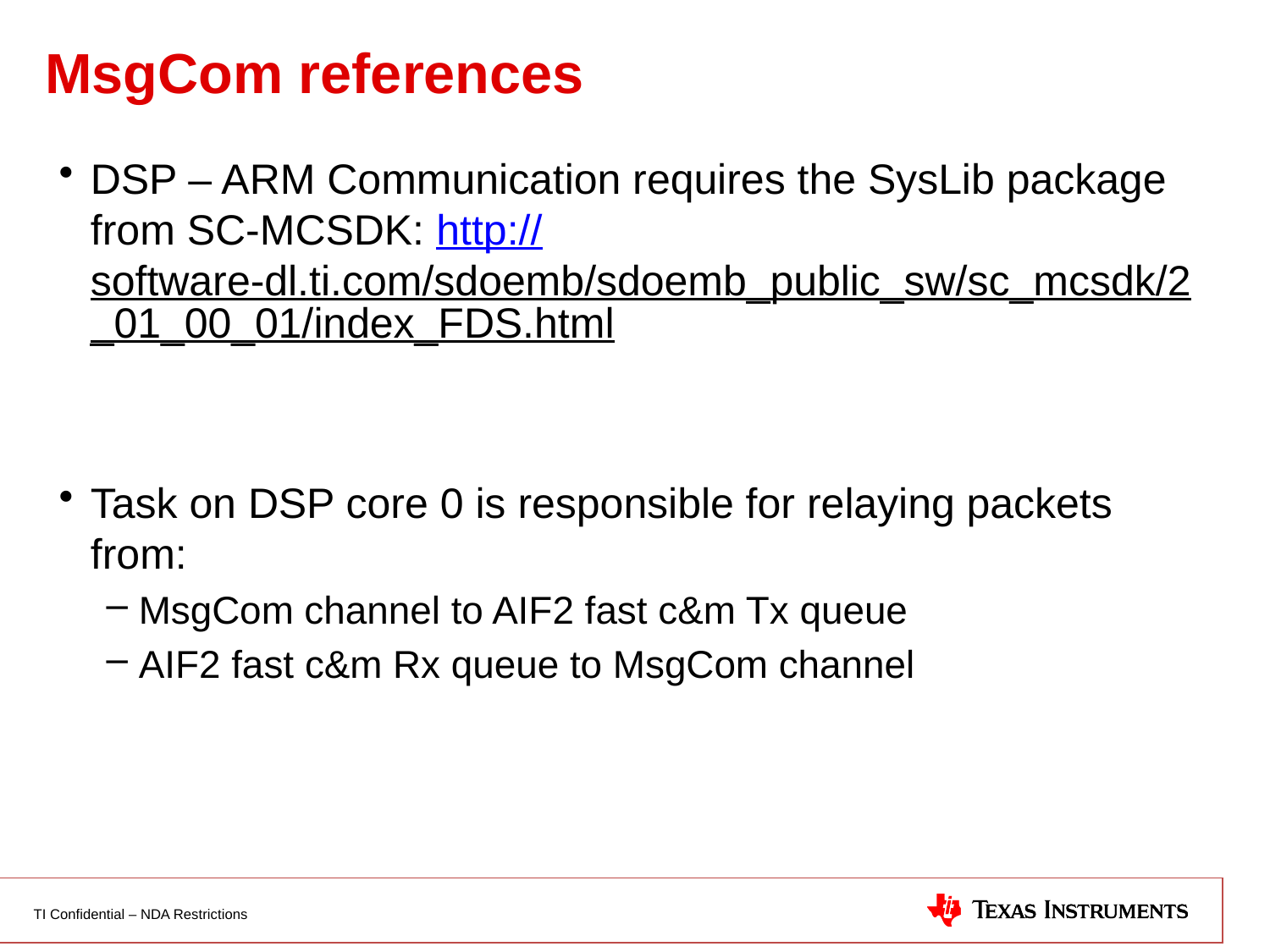

# MsgCom references
DSP – ARM Communication requires the SysLib package from SC-MCSDK: http://software-dl.ti.com/sdoemb/sdoemb_public_sw/sc_mcsdk/2_01_00_01/index_FDS.html

Task on DSP core 0 is responsible for relaying packets from:
MsgCom channel to AIF2 fast c&m Tx queue
AIF2 fast c&m Rx queue to MsgCom channel